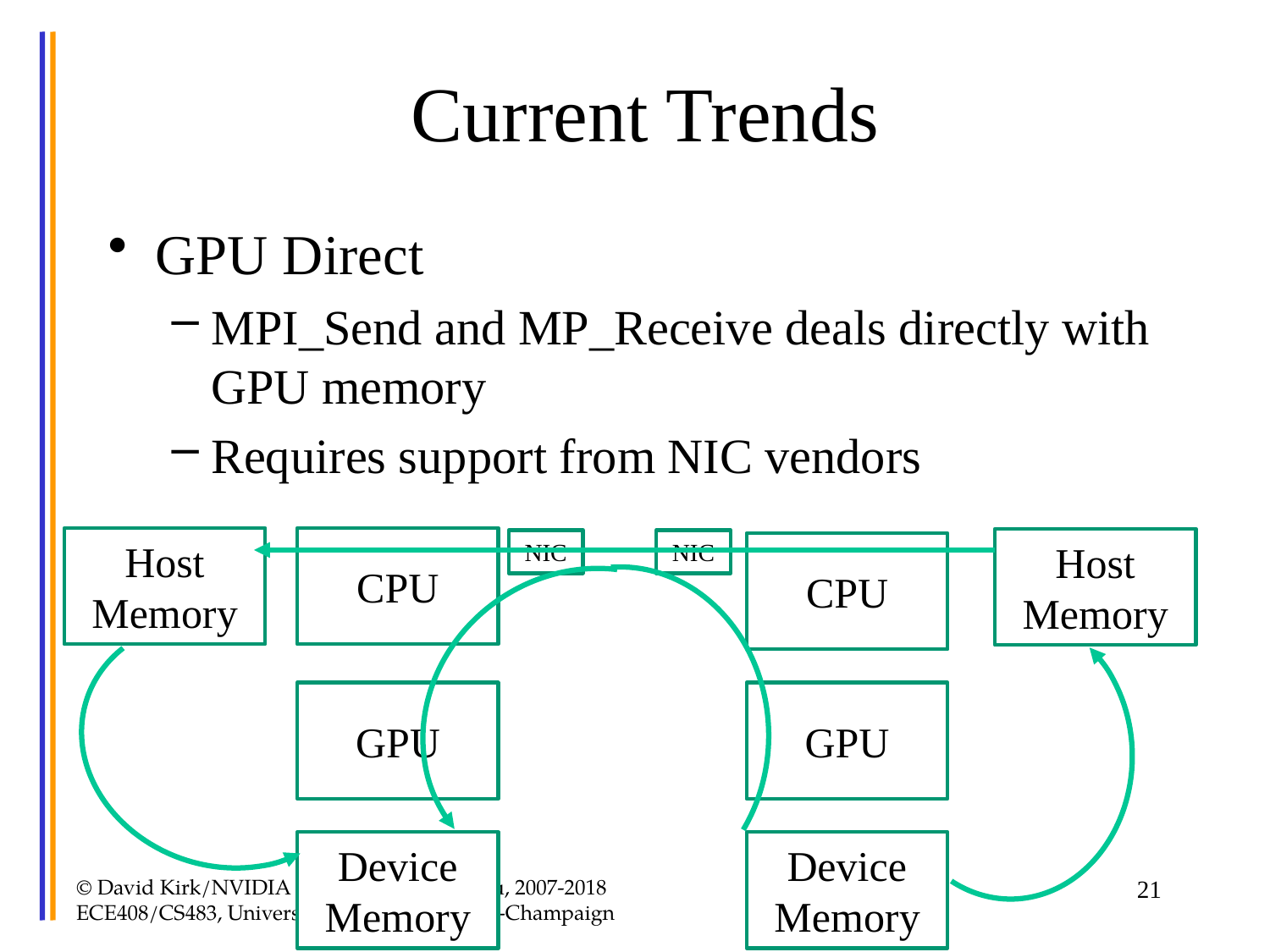

# Current Trends
GPU Direct
MPI_Send and MP_Receive deals directly with GPU memory
Requires support from NIC vendors
Host Memory
CPU
Host Memory
NIC
NIC
CPU

GPU
GPU
Device Memory
Device Memory
© David Kirk/NVIDIA and Wen-mei W. Hwu, 2007-2018 ECE408/CS483, University of Illinois, Urbana-Champaign
21